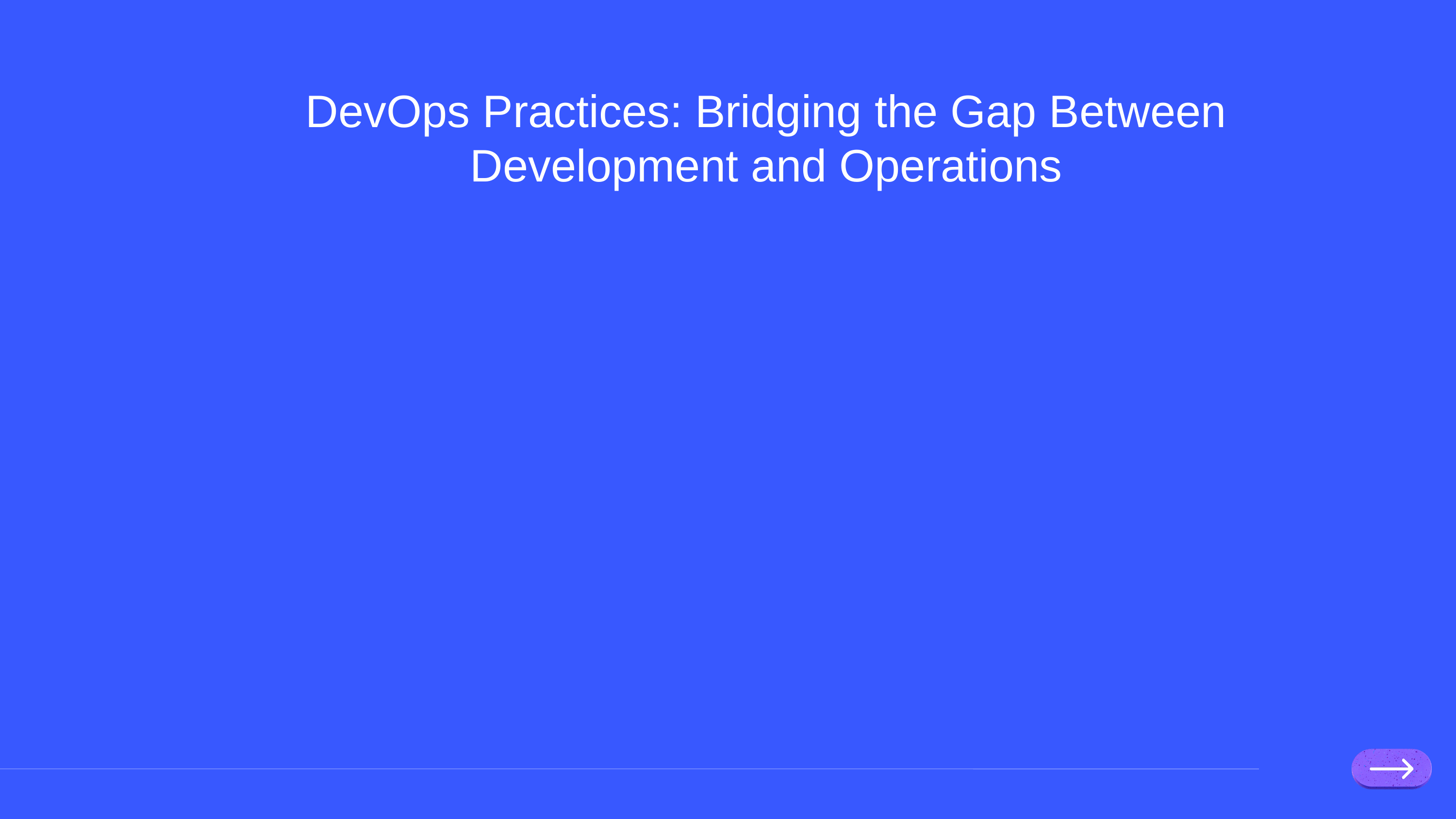

DevOps Practices: Bridging the Gap Between Development and Operations